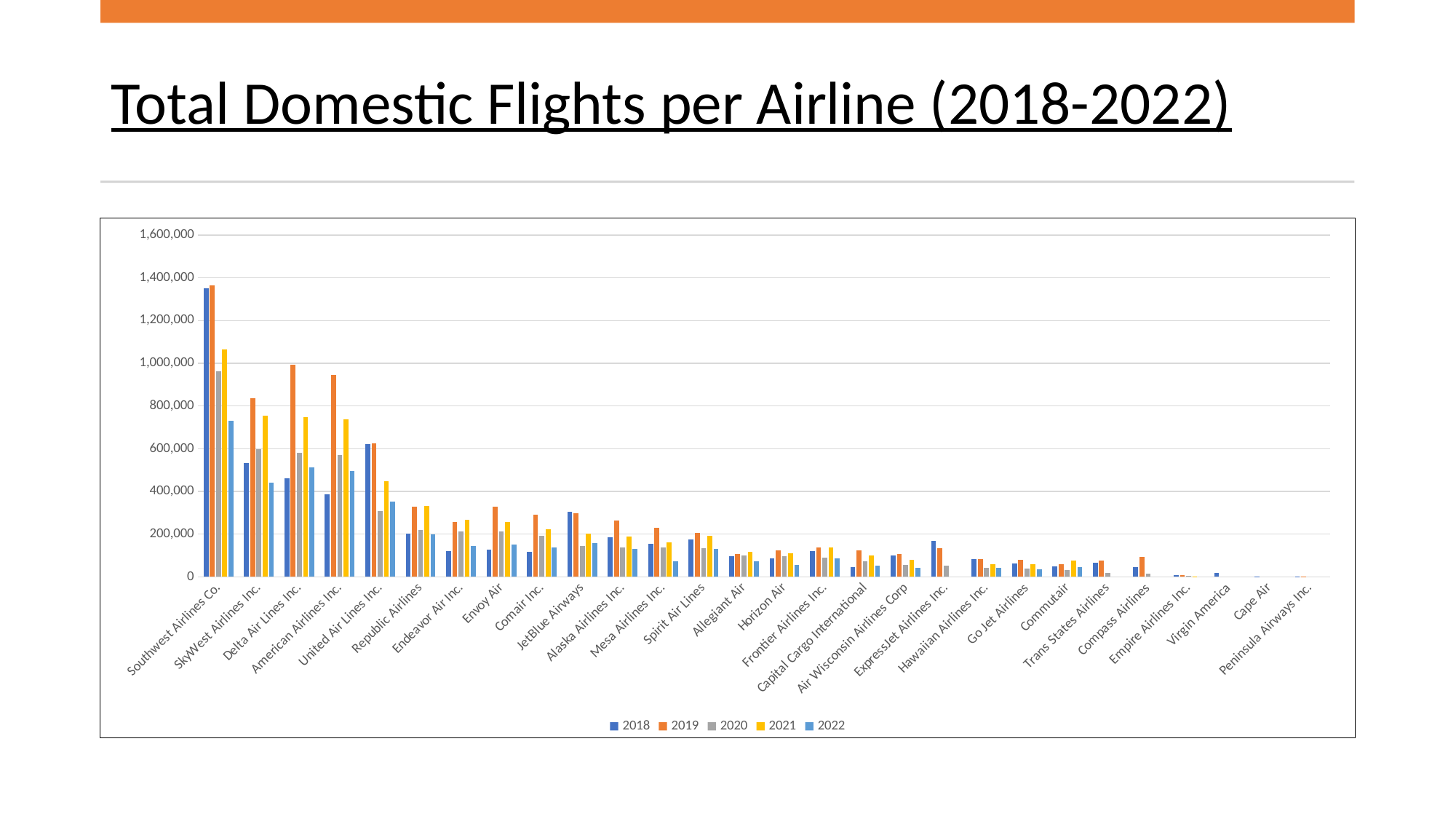

# Total Domestic Flights per Airline (2018-2022)

### Chart

| Category | 2018 | 2019 | 2020 | 2021 | 2022 |
|---|---|---|---|---|---|
| Southwest Airlines Co. | 1352552.0 | 1363946.0 | 961276.0 | 1064640.0 | 731925.0 |
| SkyWest Airlines Inc. | 531792.0 | 836755.0 | 596986.0 | 753343.0 | 440807.0 |
| Delta Air Lines Inc. | 461718.0 | 991986.0 | 581101.0 | 747998.0 | 512114.0 |
| American Airlines Inc. | 385183.0 | 946776.0 | 569806.0 | 736399.0 | 495953.0 |
| United Air Lines Inc. | 621565.0 | 625910.0 | 308217.0 | 446837.0 | 352009.0 |
| Republic Airlines | 203529.0 | 329596.0 | 219772.0 | 332926.0 | 197881.0 |
| Endeavor Air Inc. | 120030.0 | 257246.0 | 211457.0 | 266867.0 | 142624.0 |
| Envoy Air | 127750.0 | 327084.0 | 211435.0 | 255751.0 | 150758.0 |
| Comair Inc. | 117132.0 | 288989.0 | 192613.0 | 222602.0 | 135884.0 |
| JetBlue Airways | 305010.0 | 297411.0 | 144163.0 | 202702.0 | 156793.0 |
| Alaska Airlines Inc. | 184751.0 | 264817.0 | 138226.0 | 188955.0 | 129510.0 |
| Mesa Airlines Inc. | 153697.0 | 227831.0 | 135927.0 | 159789.0 | 71972.0 |
| Spirit Air Lines | 176178.0 | 204845.0 | 135102.0 | 191361.0 | 129208.0 |
| Allegiant Air | 96221.0 | 105305.0 | 98489.0 | 115881.0 | 73504.0 |
| Horizon Air | 85245.0 | 121897.0 | 96063.0 | 111628.0 | 56320.0 |
| Frontier Airlines Inc. | 120035.0 | 135543.0 | 91175.0 | 137142.0 | 86557.0 |
| Capital Cargo International | 44440.0 | 123054.0 | 72359.0 | 99331.0 | 52827.0 |
| Air Wisconsin Airlines Corp | 98763.0 | 106894.0 | 53989.0 | 80256.0 | 40300.0 |
| ExpressJet Airlines Inc. | 167180.0 | 134277.0 | 52212.0 | None | None |
| Hawaiian Airlines Inc. | 83723.0 | 83891.0 | 40414.0 | 60542.0 | 42212.0 |
| Go Jet Airlines | 63498.0 | 79063.0 | 38989.0 | 60143.0 | 34793.0 |
| Commutair | 48010.0 | 58052.0 | 32953.0 | 76666.0 | 44367.0 |
| Trans States Airlines | 66885.0 | 76000.0 | 18705.0 | None | None |
| Compass Airlines | 44898.0 | 94209.0 | 15878.0 | None | None |
| Empire Airlines Inc. | 9087.0 | 8833.0 | 5090.0 | 112.0 | None |
| Virgin America | 17670.0 | None | None | None | None |
| Cape Air | 1661.0 | None | None | None | None |
| Peninsula Airways Inc. | 1309.0 | 1474.0 | None | None | None |